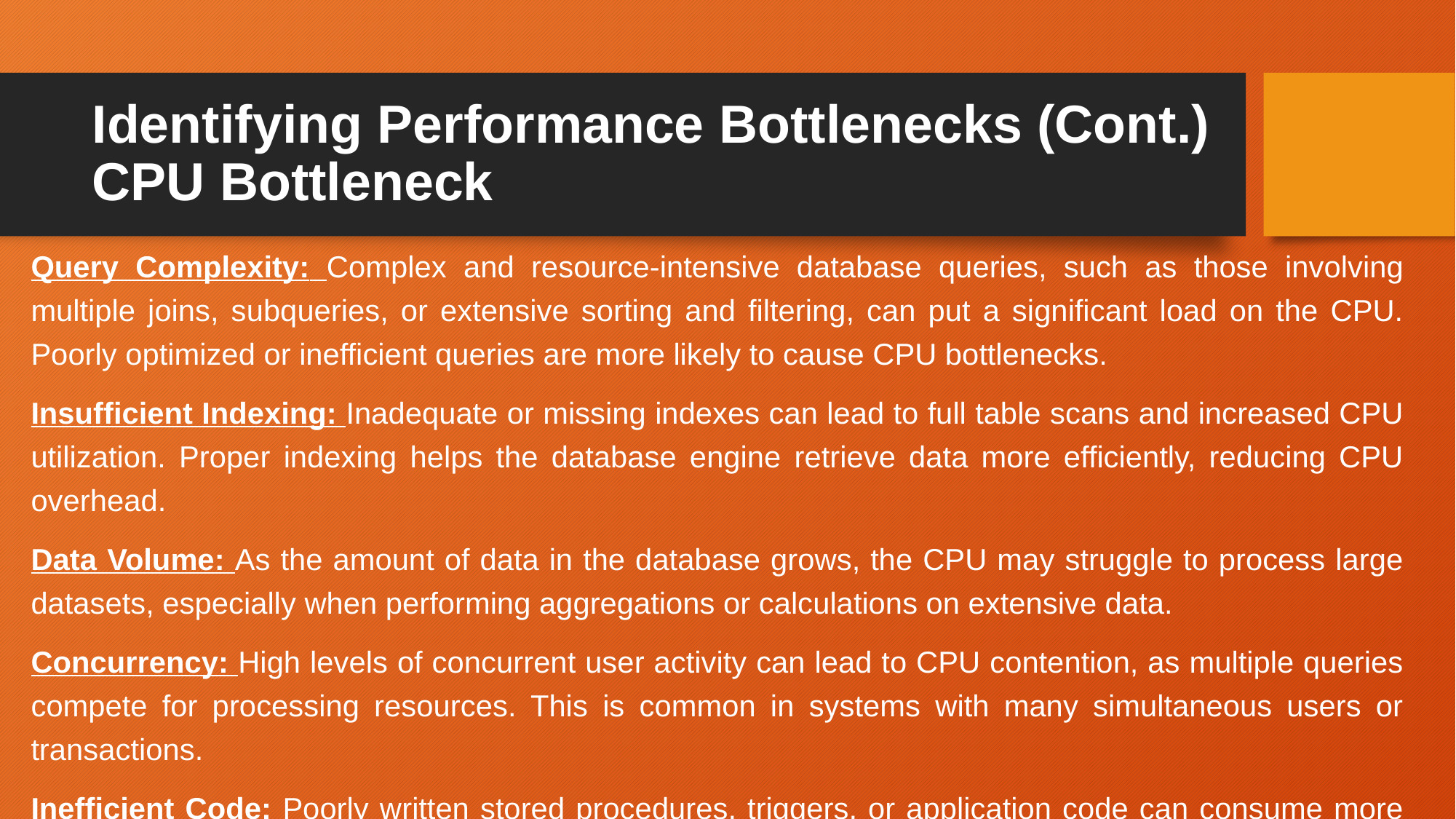

# Identifying Performance Bottlenecks (Cont.) CPU Bottleneck
Query Complexity: Complex and resource-intensive database queries, such as those involving multiple joins, subqueries, or extensive sorting and filtering, can put a significant load on the CPU. Poorly optimized or inefficient queries are more likely to cause CPU bottlenecks.
Insufficient Indexing: Inadequate or missing indexes can lead to full table scans and increased CPU utilization. Proper indexing helps the database engine retrieve data more efficiently, reducing CPU overhead.
Data Volume: As the amount of data in the database grows, the CPU may struggle to process large datasets, especially when performing aggregations or calculations on extensive data.
Concurrency: High levels of concurrent user activity can lead to CPU contention, as multiple queries compete for processing resources. This is common in systems with many simultaneous users or transactions.
Inefficient Code: Poorly written stored procedures, triggers, or application code can consume more CPU resources than necessary. Code optimization and efficient algorithms can alleviate this isse.